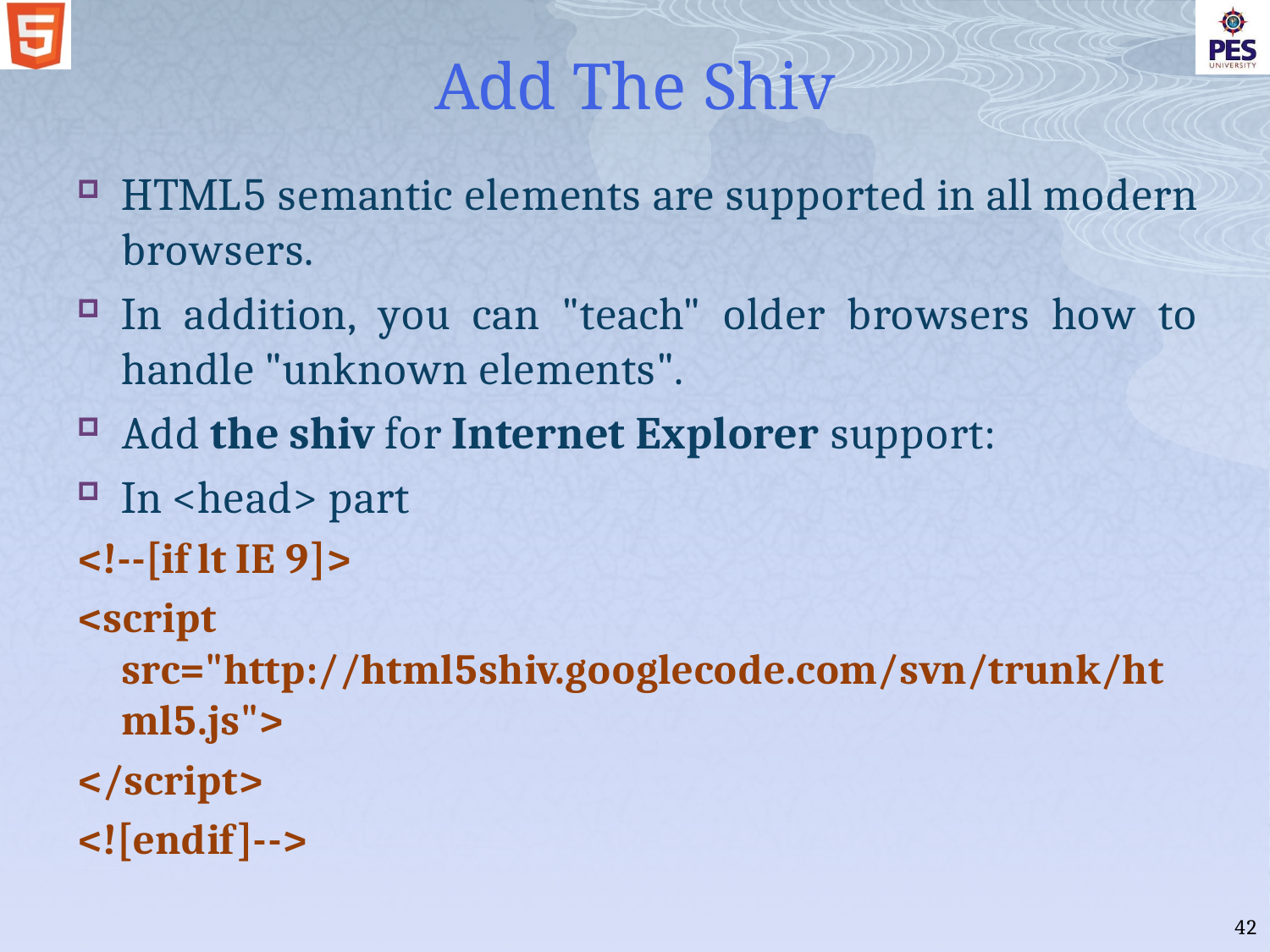

# Add The Shiv
HTML5 semantic elements are supported in all modern browsers.
In addition, you can "teach" older browsers how to handle "unknown elements".
Add the shiv for Internet Explorer support:
In <head> part
<!--[if lt IE 9]>
<script src="http://html5shiv.googlecode.com/svn/trunk/html5.js">
</script>
<![endif]-->

42